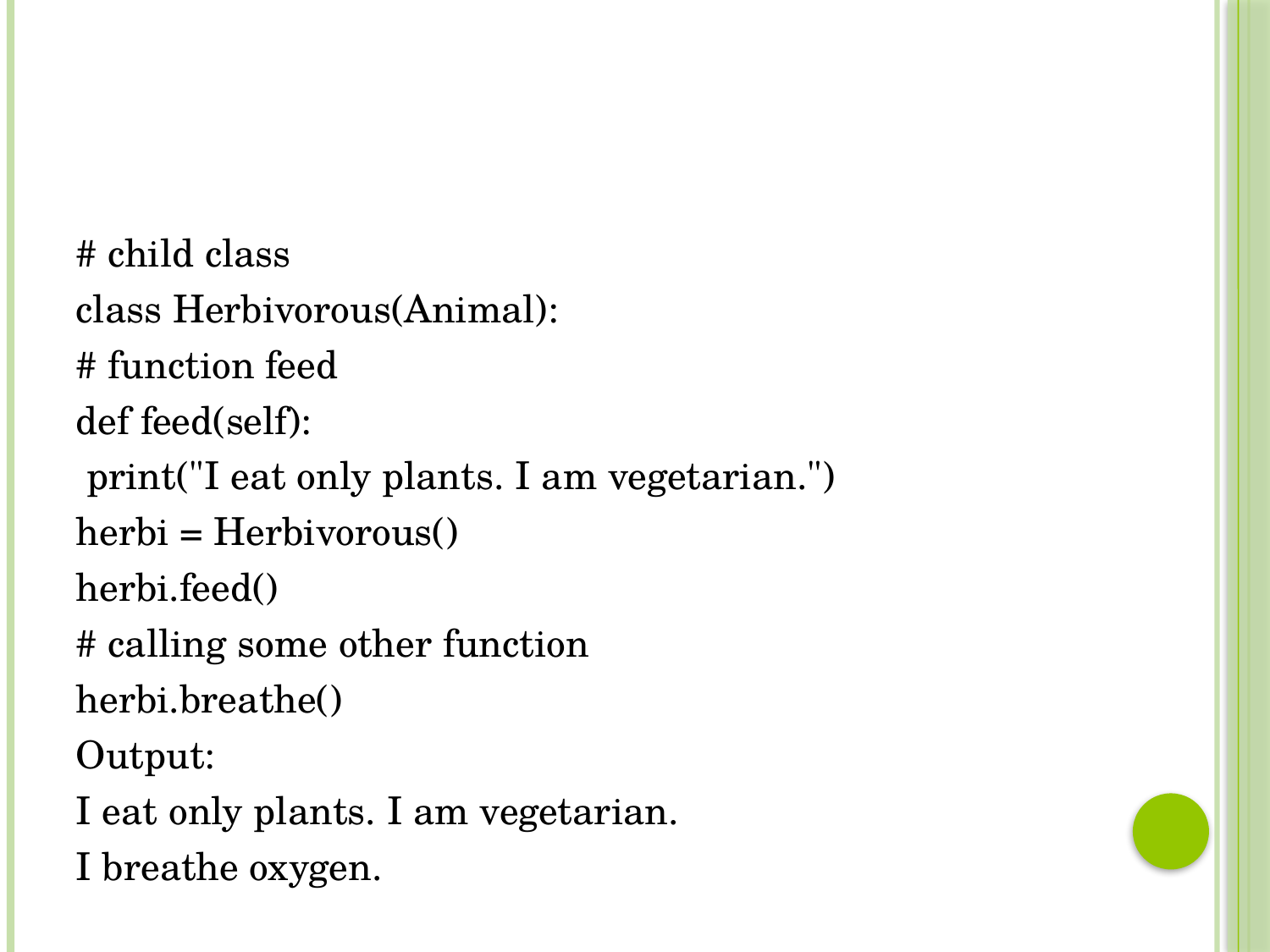

#
# child class
class Herbivorous(Animal):
# function feed
def feed(self):
 print("I eat only plants. I am vegetarian.")
herbi = Herbivorous()
herbi.feed()
# calling some other function
herbi.breathe()
Output:
I eat only plants. I am vegetarian.
I breathe oxygen.